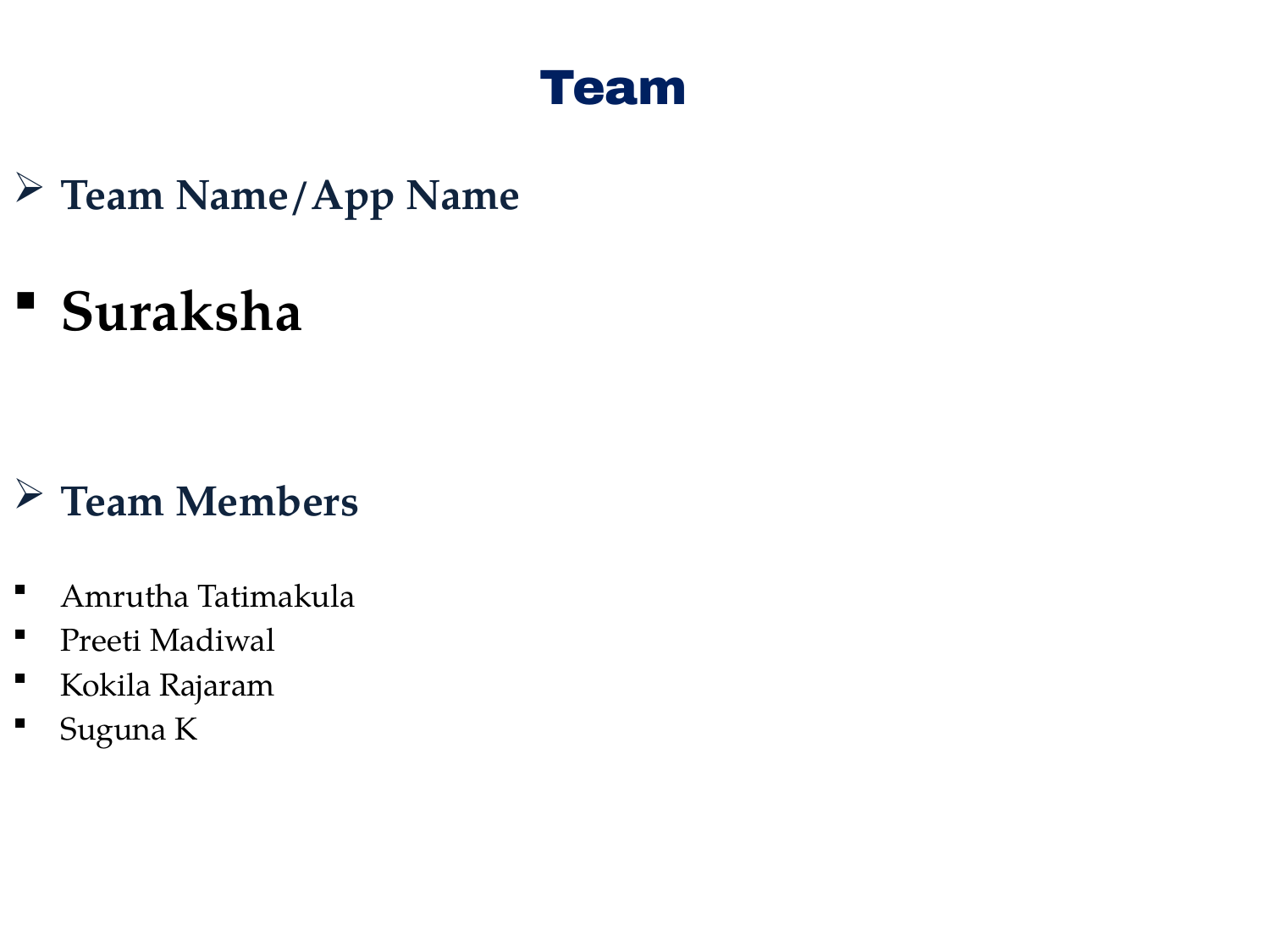

# Team
Team Name/App Name

Suraksha

Team Members

Amrutha Tatimakula
Preeti Madiwal
Kokila Rajaram
Suguna K